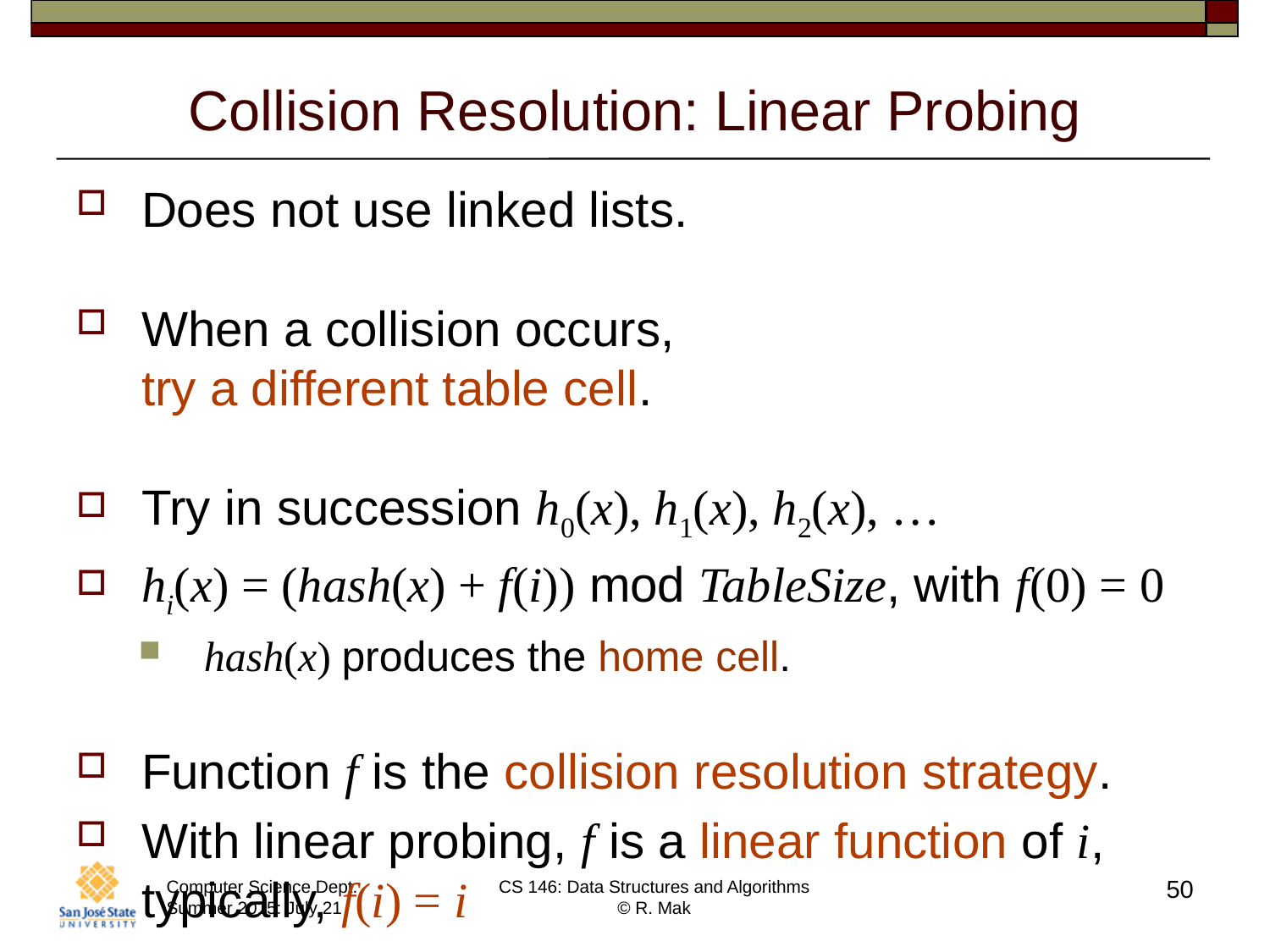

# Collision Resolution: Linear Probing
Does not use linked lists.

When a collision occurs,
try a different table cell.

Try in succession h0(x), h1(x), h2(x), …
hi(x) = (hash(x) + f(i)) mod TableSize, with f(0) = 0
hash(x) produces the home cell.

Function f is the collision resolution strategy.
With linear probing, f is a linear function of i,
typically, f(i) = i

50